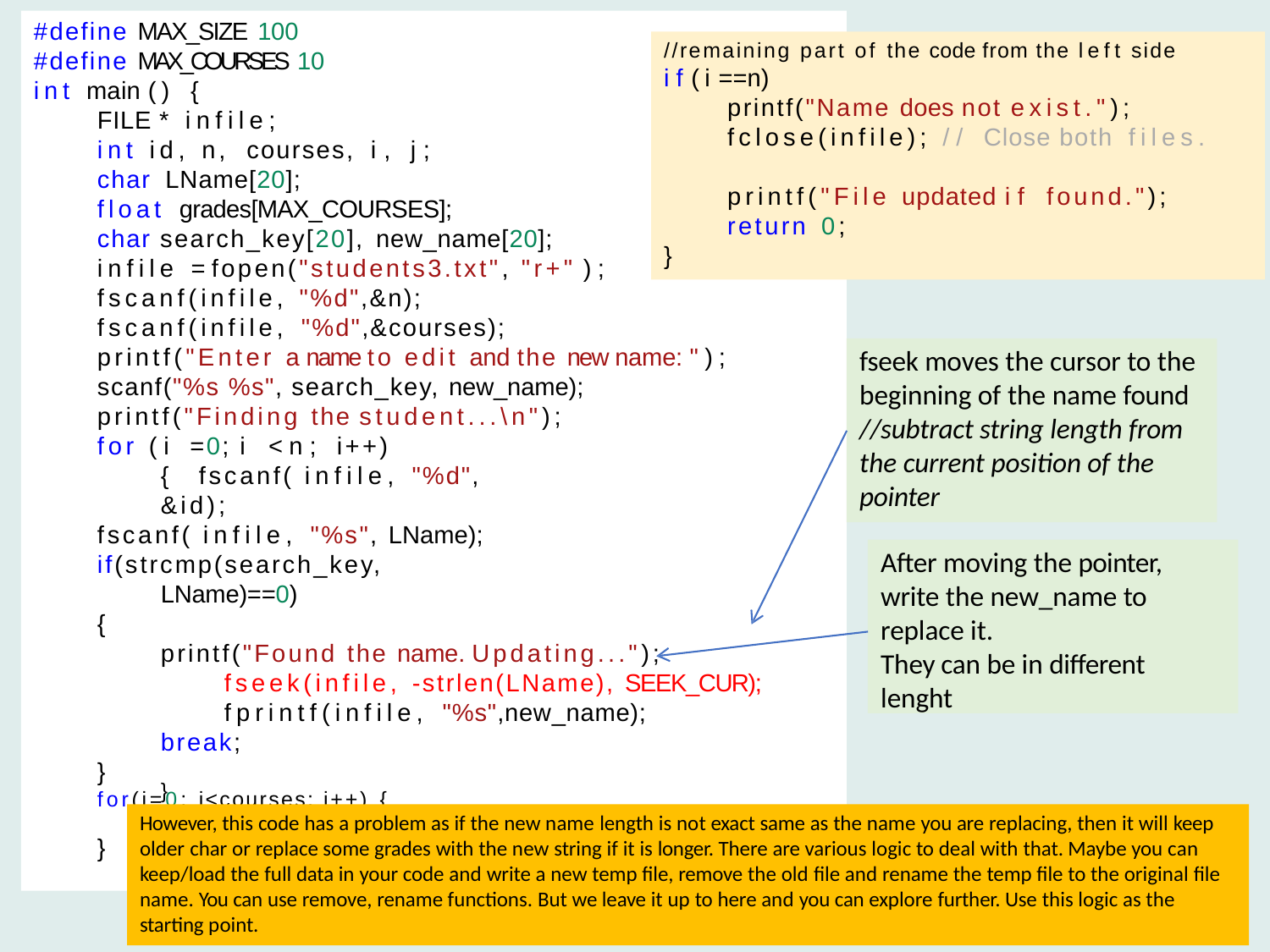

#define MAX_SIZE 100

//remaining part of the code from the left side
#define MAX_COURSES 10
if(i==n)
int main () {
FILE * infile;
int id, n, courses,
char LName[20];
printf("Name does not exist.");
fclose(infile); // Close both files.
i, j;
printf("File updated if found.");
float grades[MAX_COURSES];
char search_key[20], new_name[20];
infile = fopen("students3.txt", "r+" );
return 0;
}
fscanf(infile, "%d",&n);  fscanf(infile, "%d",&courses);
printf("Enter a name to edit and the new name: ");  scanf("%s %s", search_key, new_name);  printf("Finding the student...\n");
for (i =0; i < n ; i++) {  fscanf( infile, "%d", &id);
fscanf( infile, "%s", LName);
if(strcmp(search_key, LName)==0)
{
printf("Found the name. Updating...");  fseek(infile, -strlen(LName), SEEK_CUR);  fprintf(infile, "%s",new_name);
break;
}
for(j=0; j<courses; j++) {
fscanf( infile," %f", &grades[j]);

fseek moves the cursor to the
beginning of the name found
//subtract string length from  the current position of the  pointer

After moving the pointer,  write the new_name to  replace it.
They can be in different  lenght

}
However, this code has a problem as if the new name length is not exact same as the name you are replacing, then it will keep
}
older char or replace some grades with the new string if it is longer. There are various logic to deal with that. Maybe you can
keep/load the full data in your code and write a new temp file, remove the old file and rename the temp file to the original file  name. You can use remove, rename functions. But we leave it up to here and you can explore further. Use this logic as the  starting point.